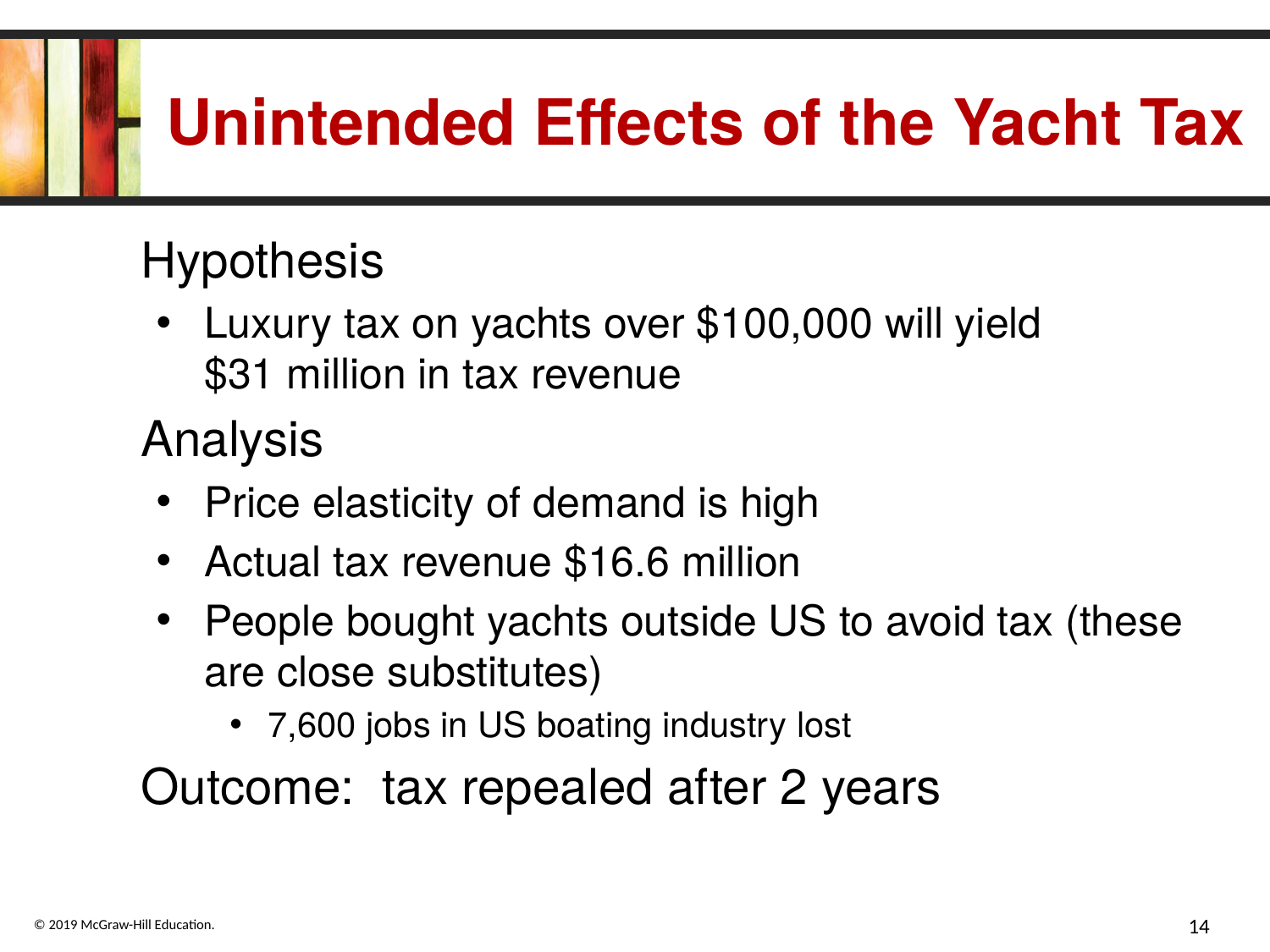

# Unintended Effects of the Yacht Tax
Hypothesis
Luxury tax on yachts over $100,000 will yield
$31 million in tax revenue
Analysis
Price elasticity of demand is high
Actual tax revenue $16.6 million
People bought yachts outside US to avoid tax (these are close substitutes)
7,600 jobs in US boating industry lost
Outcome:  tax repealed after 2 years